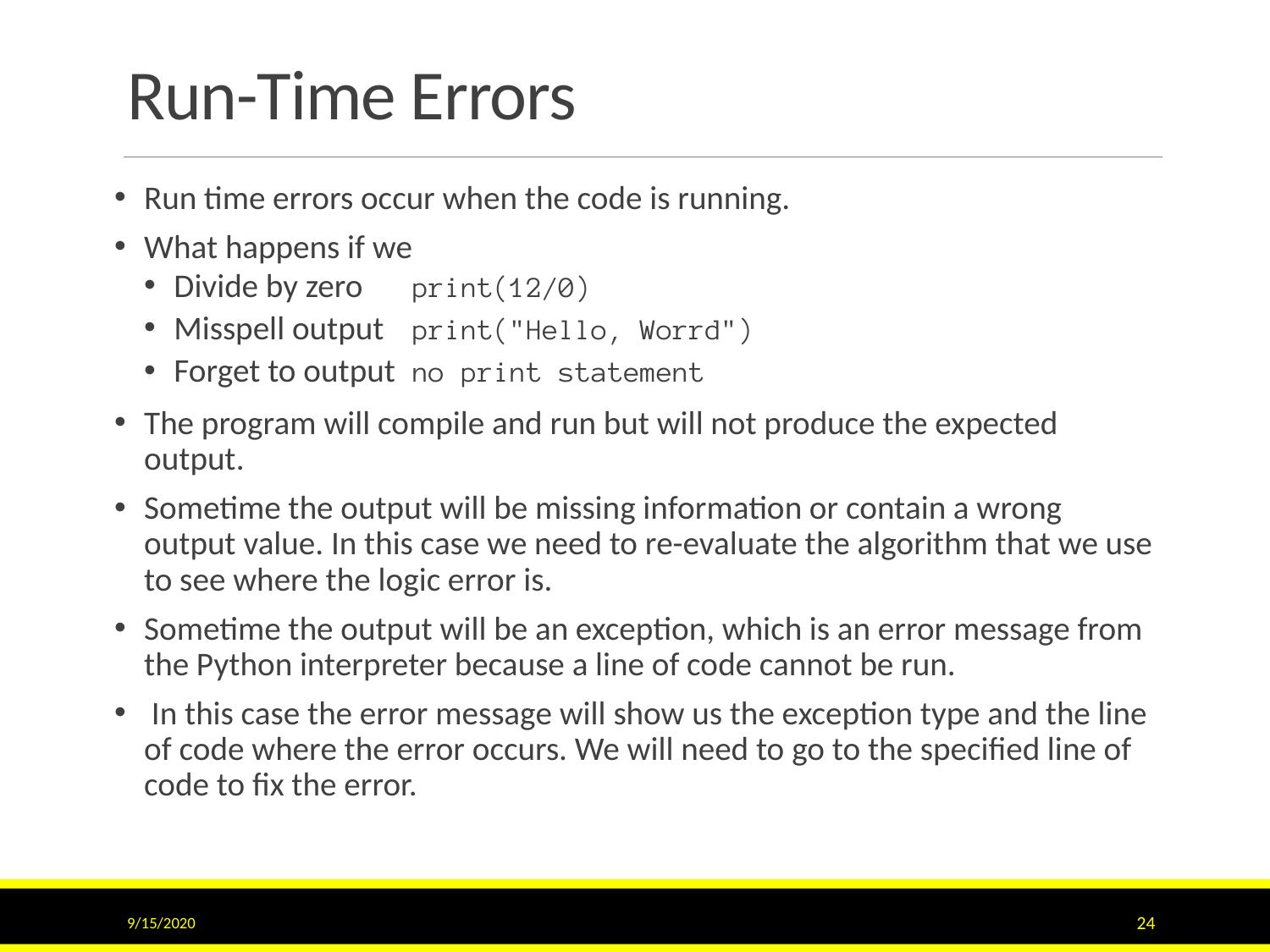

# Run-Time Errors
Run time errors occur when the code is running.
What happens if we
Divide by zero	print(12/0)
Misspell output	print("Hello, Worrd")
Forget to output	no print statement
The program will compile and run but will not produce the expected output.
Sometime the output will be missing information or contain a wrong output value. In this case we need to re-evaluate the algorithm that we use to see where the logic error is.
Sometime the output will be an exception, which is an error message from the Python interpreter because a line of code cannot be run.
 In this case the error message will show us the exception type and the line of code where the error occurs. We will need to go to the specified line of code to fix the error.
9/15/2020
24